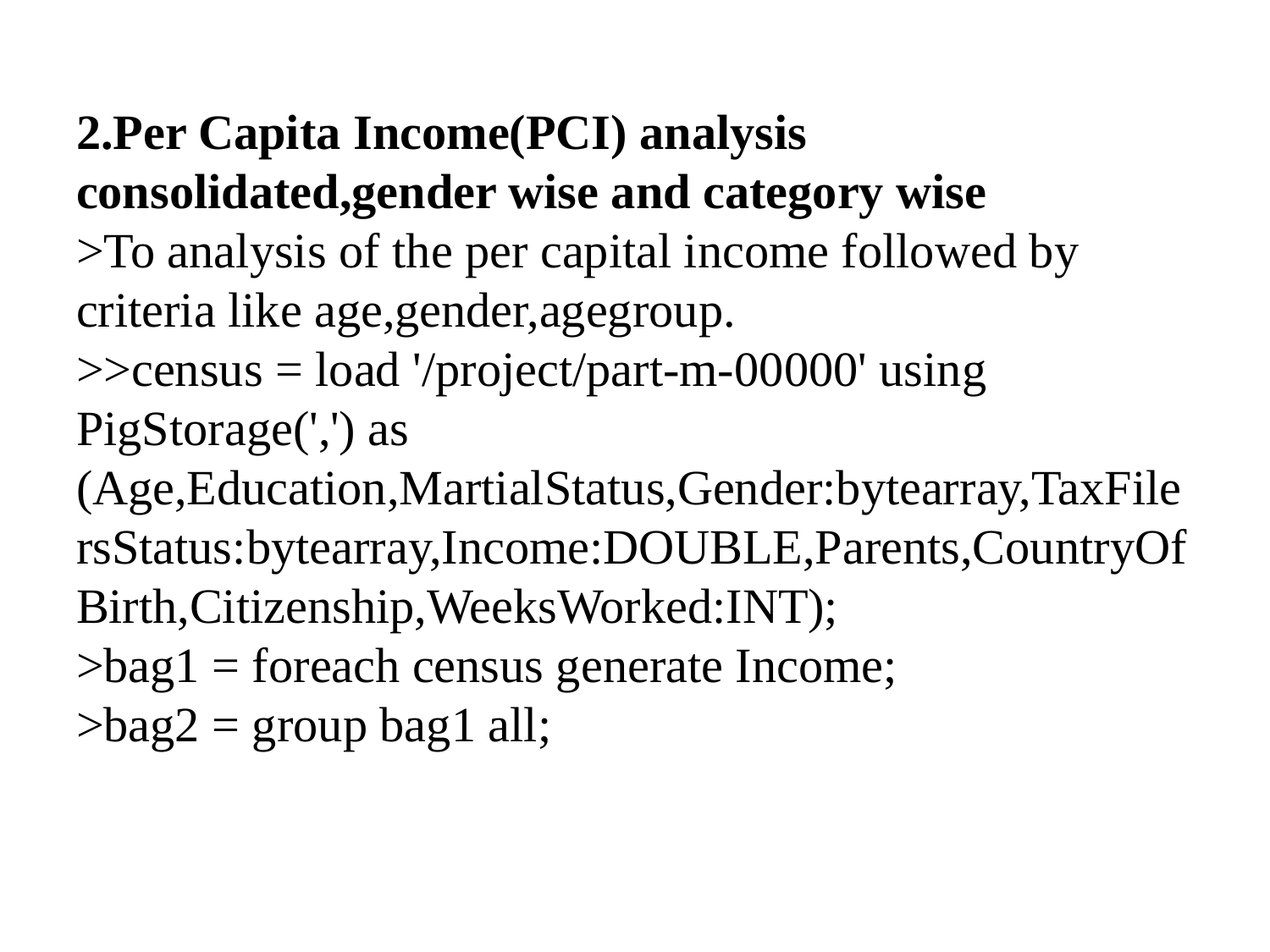

# 2.Per Capita Income(PCI) analysis consolidated,gender wise and category wise >To analysis of the per capital income followed by criteria like age,gender,agegroup. >>census = load '/project/part-m-00000' using PigStorage(',') as (Age,Education,MartialStatus,Gender:bytearray,TaxFilersStatus:bytearray,Income:DOUBLE,Parents,CountryOfBirth,Citizenship,WeeksWorked:INT); >bag1 = foreach census generate Income; >bag2 = group bag1 all;